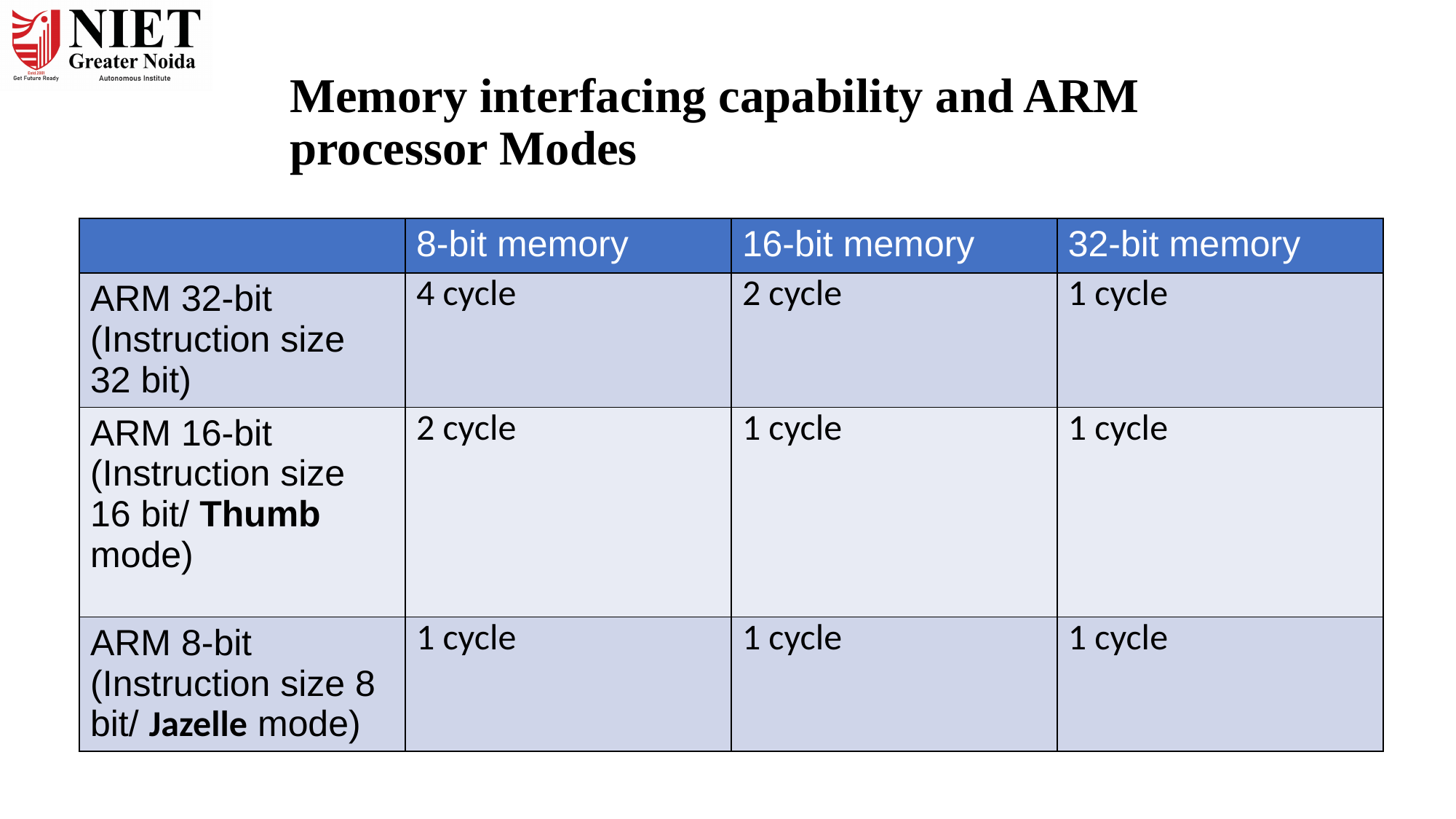

# Memory interfacing capability and ARM processor Modes
|  | 8-bit memory | 16-bit memory | 32-bit memory |
| --- | --- | --- | --- |
| ARM 32-bit (Instruction size 32 bit) | 4 cycle | 2 cycle | 1 cycle |
| ARM 16-bit (Instruction size 16 bit/ Thumb mode) | 2 cycle | 1 cycle | 1 cycle |
| ARM 8-bit (Instruction size 8 bit/ Jazelle mode) | 1 cycle | 1 cycle | 1 cycle |